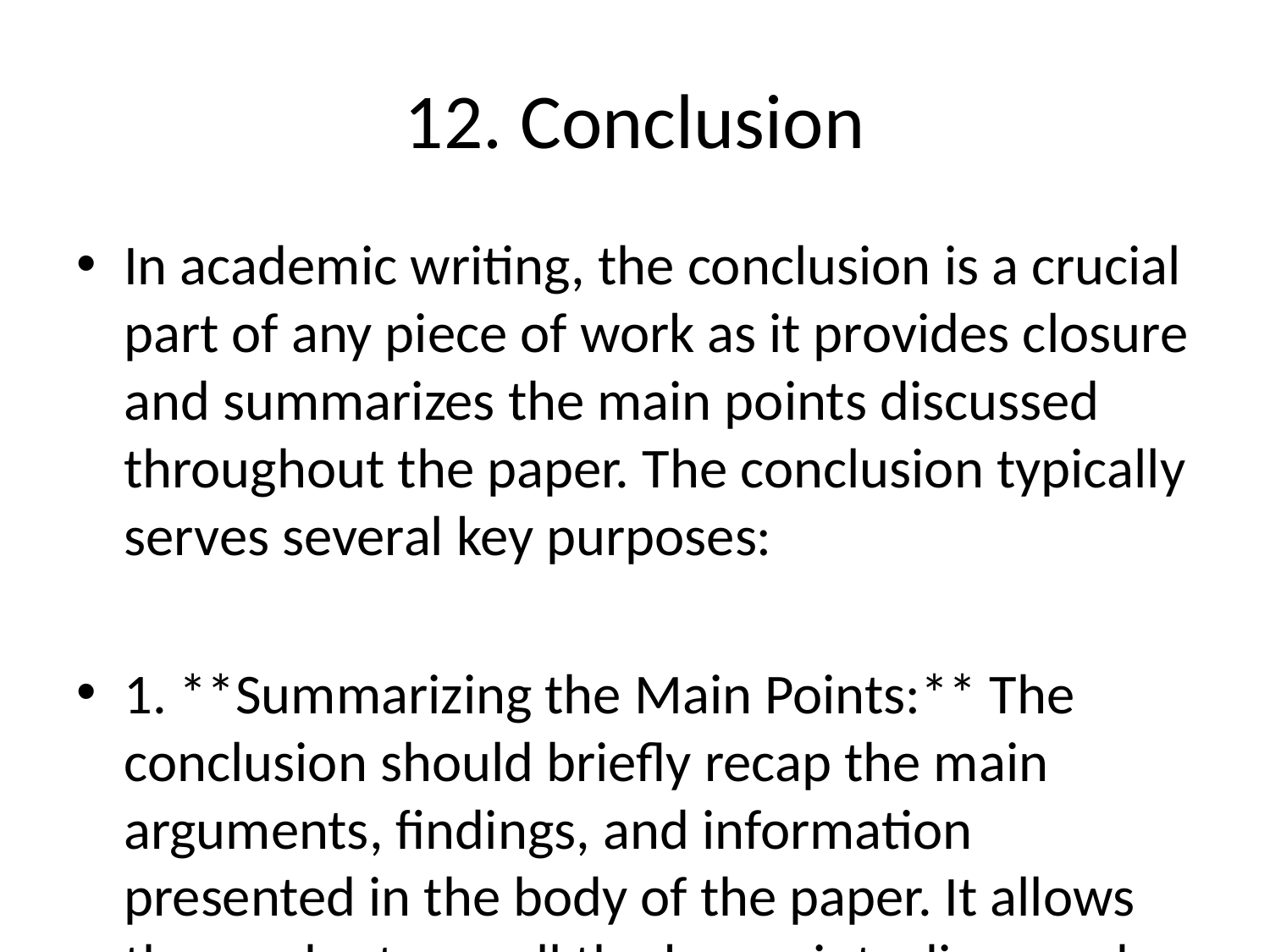

# 12. Conclusion
In academic writing, the conclusion is a crucial part of any piece of work as it provides closure and summarizes the main points discussed throughout the paper. The conclusion typically serves several key purposes:

1. **Summarizing the Main Points:** The conclusion should briefly recap the main arguments, findings, and information presented in the body of the paper. It allows the reader to recall the key points discussed without having to reread the entire text.

2. **Restating the Thesis Statement:** A strong conclusion restates the thesis statement or main idea of the paper in a concise manner. This reminds the reader of the primary focus of the work and reinforces the central message.

3. **Providing Closure:** The conclusion gives the reader a sense of closure by bringing the discussion to a logical endpoint. It is an opportunity to wrap up the discussion and leave a lasting impression on the reader.

4. **Offering Recommendations or Implications:** Depending on the type of paper, the conclusion may suggest further research, offer recommendations, or discuss the broader implications of the findings presented. This helps to extend the discussion beyond the current work and encourages critical thinking.

5. **Final Thought or Reflection:** A good conclusion often includes a final thought or reflection that connects back to the introduction or offers a new perspective on the topic. This can leave a lasting impact on the reader and prompt them to think deeper about the subject.

In essence, a conclusion should be a concise and compelling summary of the main points discussed in the paper. It should reinforce the significance of the work and leave the reader with a sense of completion and satisfaction. A well-crafted conclusion enhances the overall quality of the paper and ensures that the message is effectively communicated to the audience.